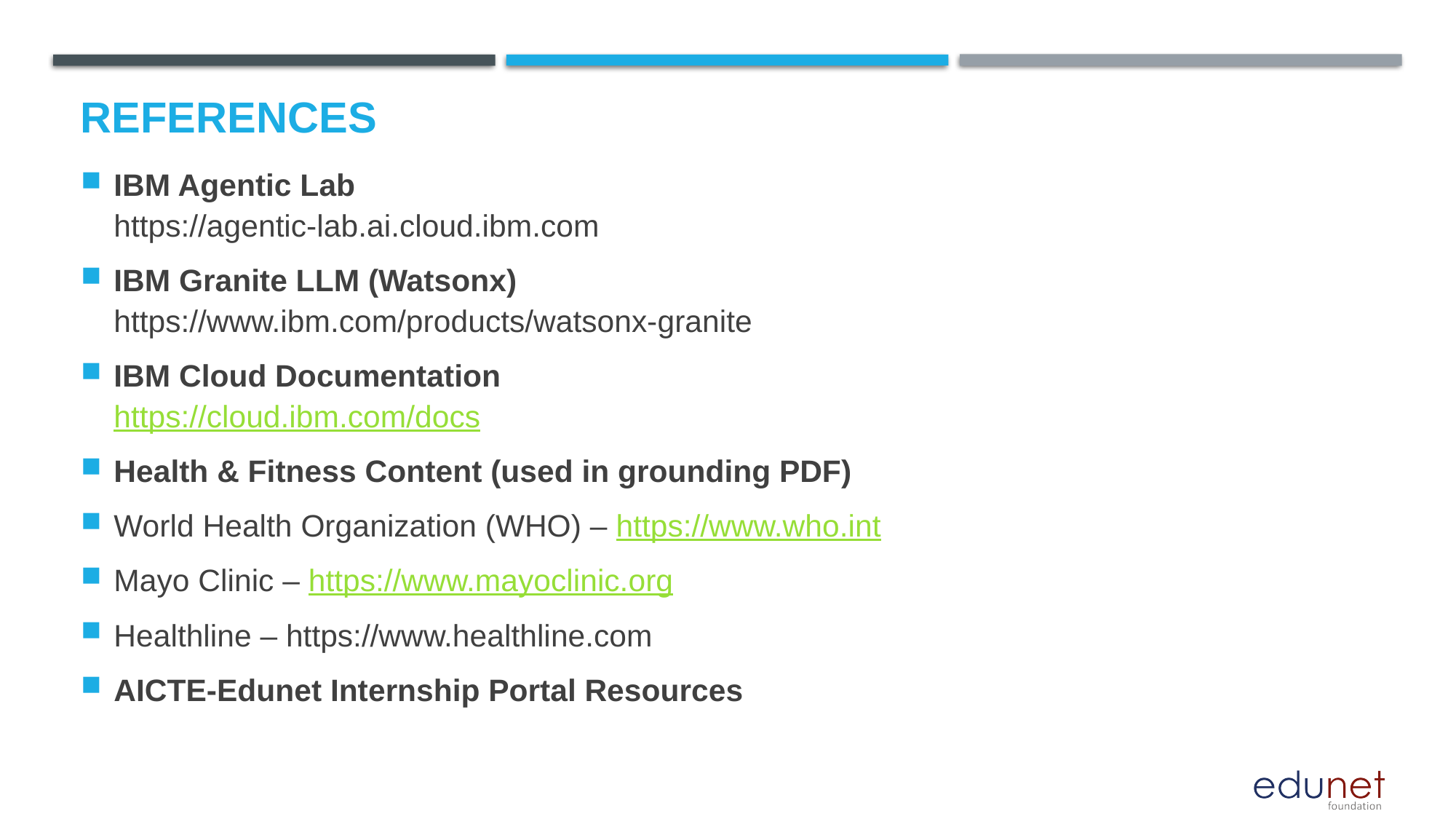

# References
IBM Agentic Lab
https://agentic-lab.ai.cloud.ibm.com
IBM Granite LLM (Watsonx)
https://www.ibm.com/products/watsonx-granite
IBM Cloud Documentation
https://cloud.ibm.com/docs
Health & Fitness Content (used in grounding PDF)
World Health Organization (WHO) – https://www.who.int
Mayo Clinic – https://www.mayoclinic.org
Healthline – https://www.healthline.com
AICTE-Edunet Internship Portal Resources